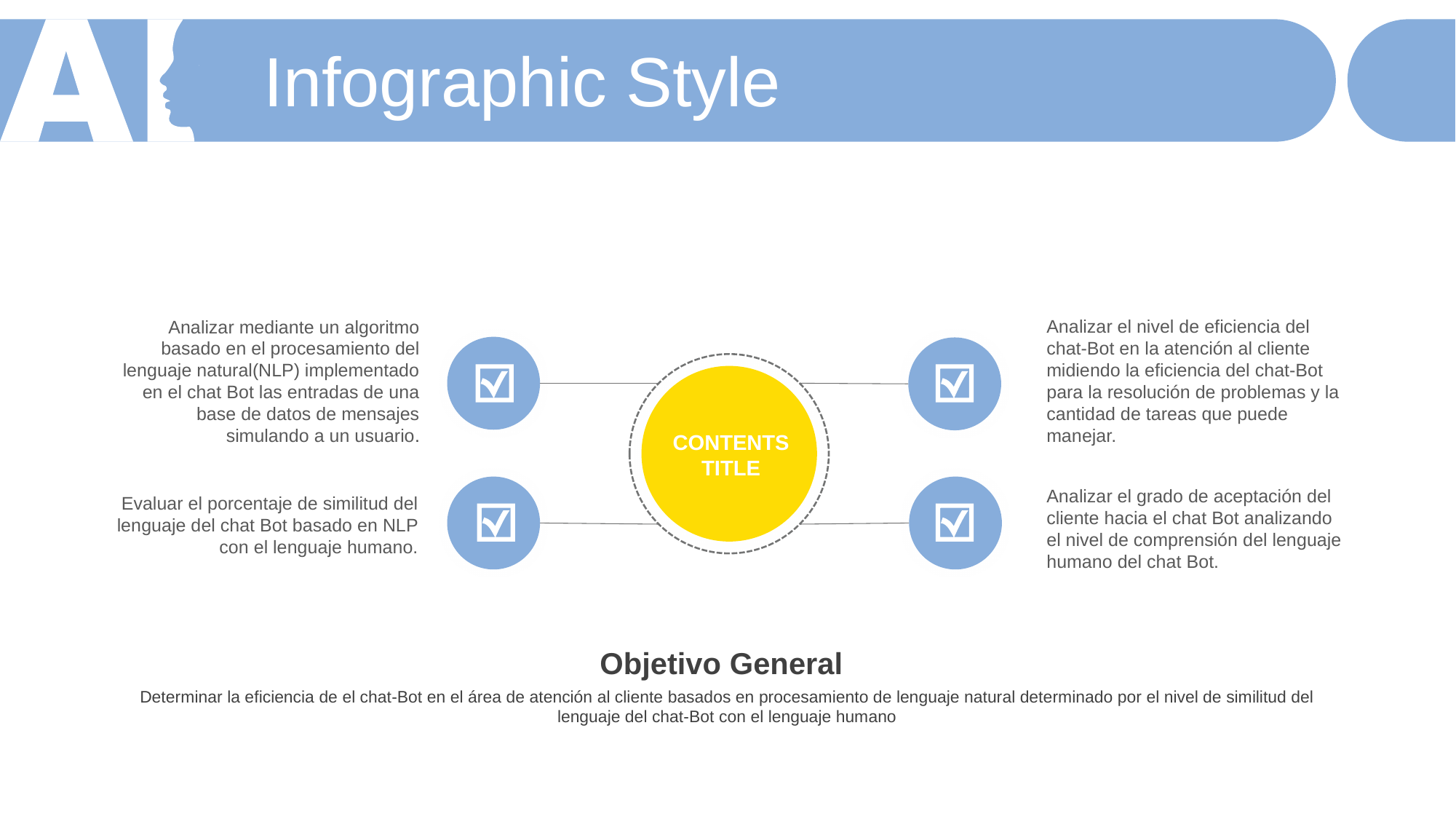

Infographic Style
Analizar el nivel de eficiencia del chat-Bot en la atención al cliente midiendo la eficiencia del chat-Bot para la resolución de problemas y la cantidad de tareas que puede manejar.
Analizar mediante un algoritmo basado en el procesamiento del lenguaje natural(NLP) implementado en el chat Bot las entradas de una base de datos de mensajes simulando a un usuario.

CONTENTS
TITLE

Analizar el grado de aceptación del cliente hacia el chat Bot analizando el nivel de comprensión del lenguaje humano del chat Bot.
Evaluar el porcentaje de similitud del lenguaje del chat Bot basado en NLP con el lenguaje humano.

Objetivo General
Determinar la eficiencia de el chat-Bot en el área de atención al cliente basados en procesamiento de lenguaje natural determinado por el nivel de similitud del lenguaje del chat-Bot con el lenguaje humano